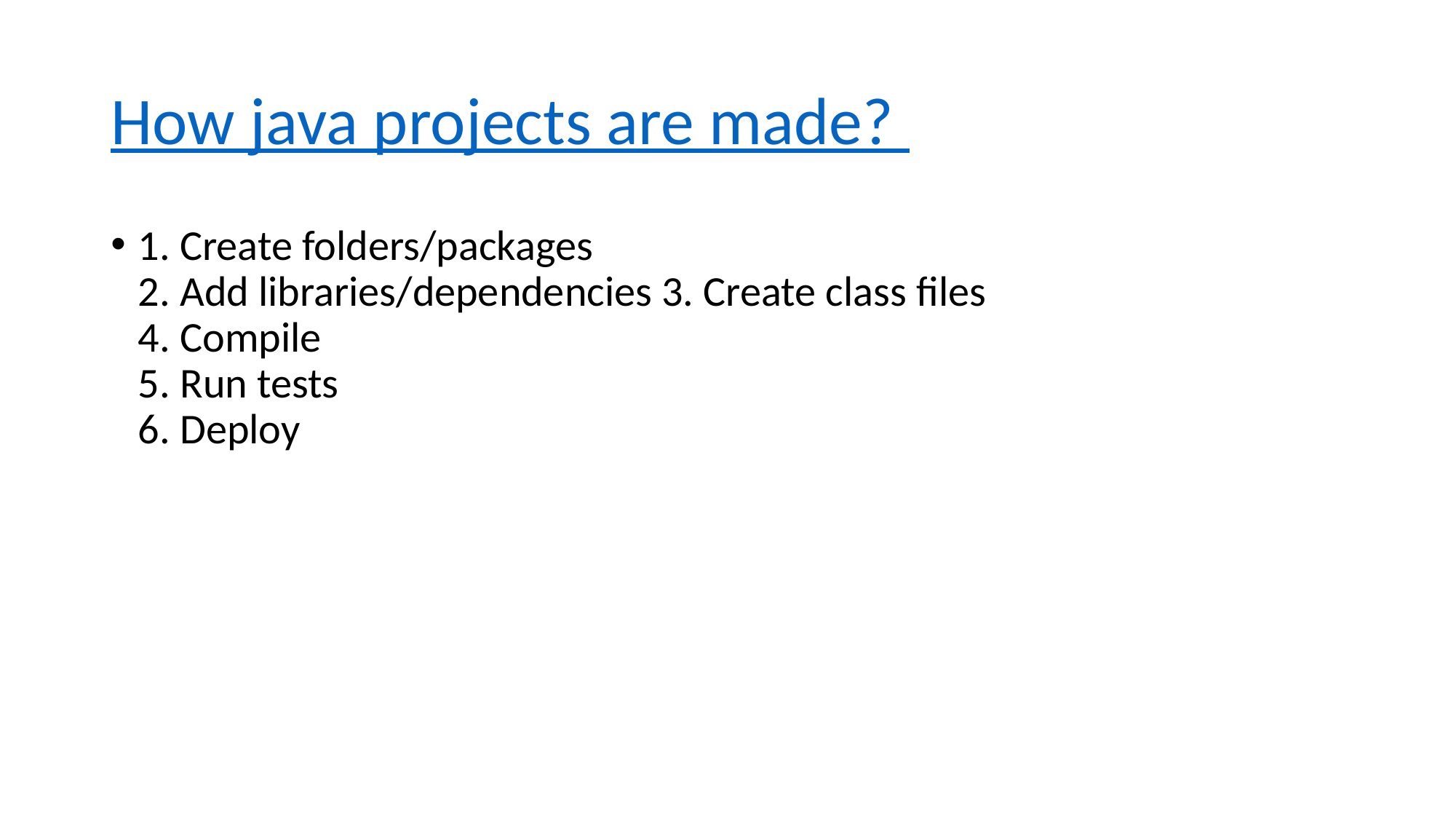

# How java projects are made?
1. Create folders/packages
2. Add libraries/dependencies 3. Create class files
4. Compile
5. Run tests
6. Deploy